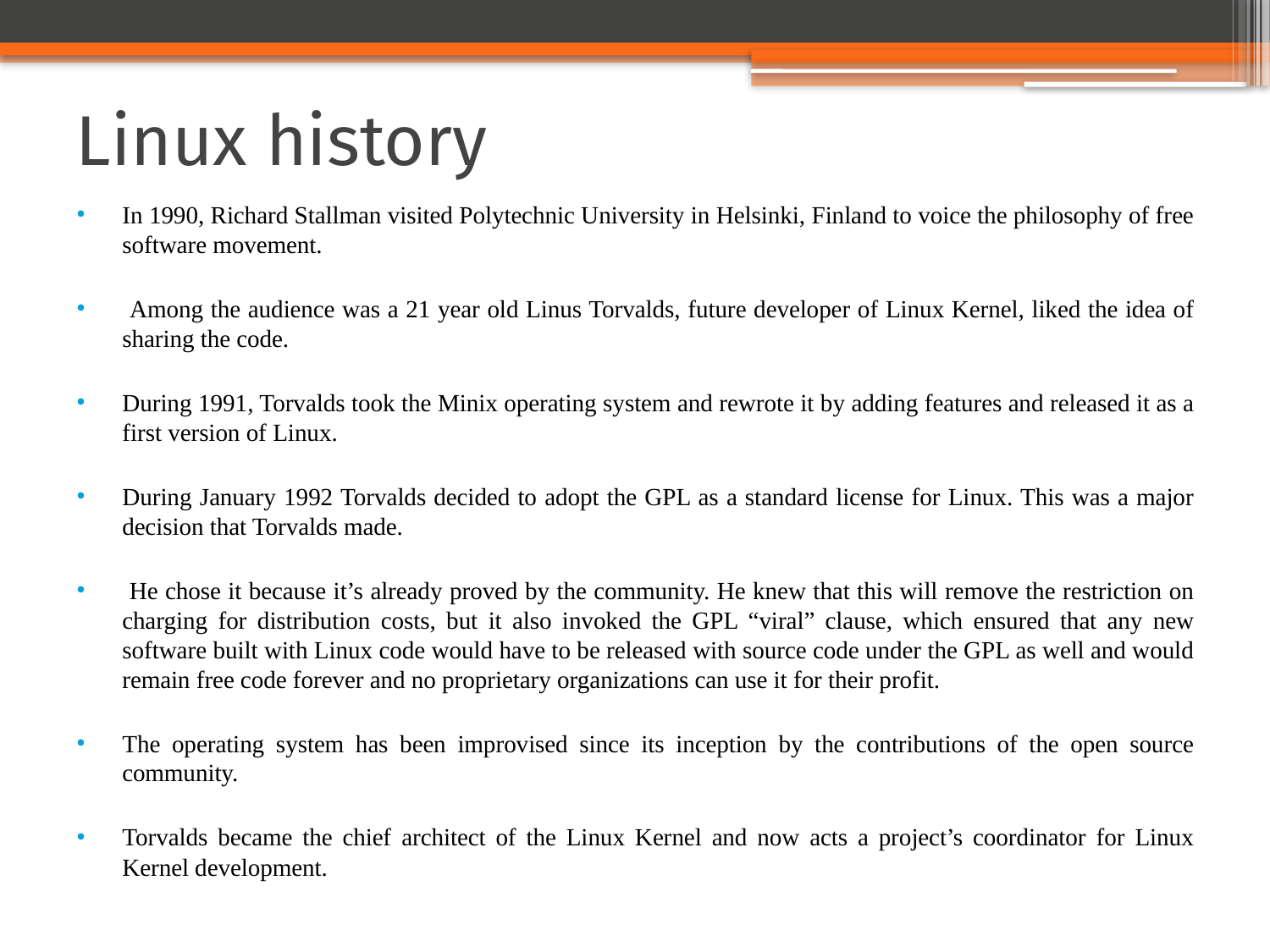

# Linux history
In 1990, Richard Stallman visited Polytechnic University in Helsinki, Finland to voice the philosophy of free software movement.

 Among the audience was a 21 year old Linus Torvalds, future developer of Linux Kernel, liked the idea of sharing the code.

During 1991, Torvalds took the Minix operating system and rewrote it by adding features and released it as a first version of Linux.

During January 1992 Torvalds decided to adopt the GPL as a standard license for Linux. This was a major decision that Torvalds made.

 He chose it because it’s already proved by the community. He knew that this will remove the restriction on charging for distribution costs, but it also invoked the GPL “viral” clause, which ensured that any new software built with Linux code would have to be released with source code under the GPL as well and would remain free code forever and no proprietary organizations can use it for their profit.

The operating system has been improvised since its inception by the contributions of the open source community.

Torvalds became the chief architect of the Linux Kernel and now acts a project’s coordinator for Linux Kernel development.